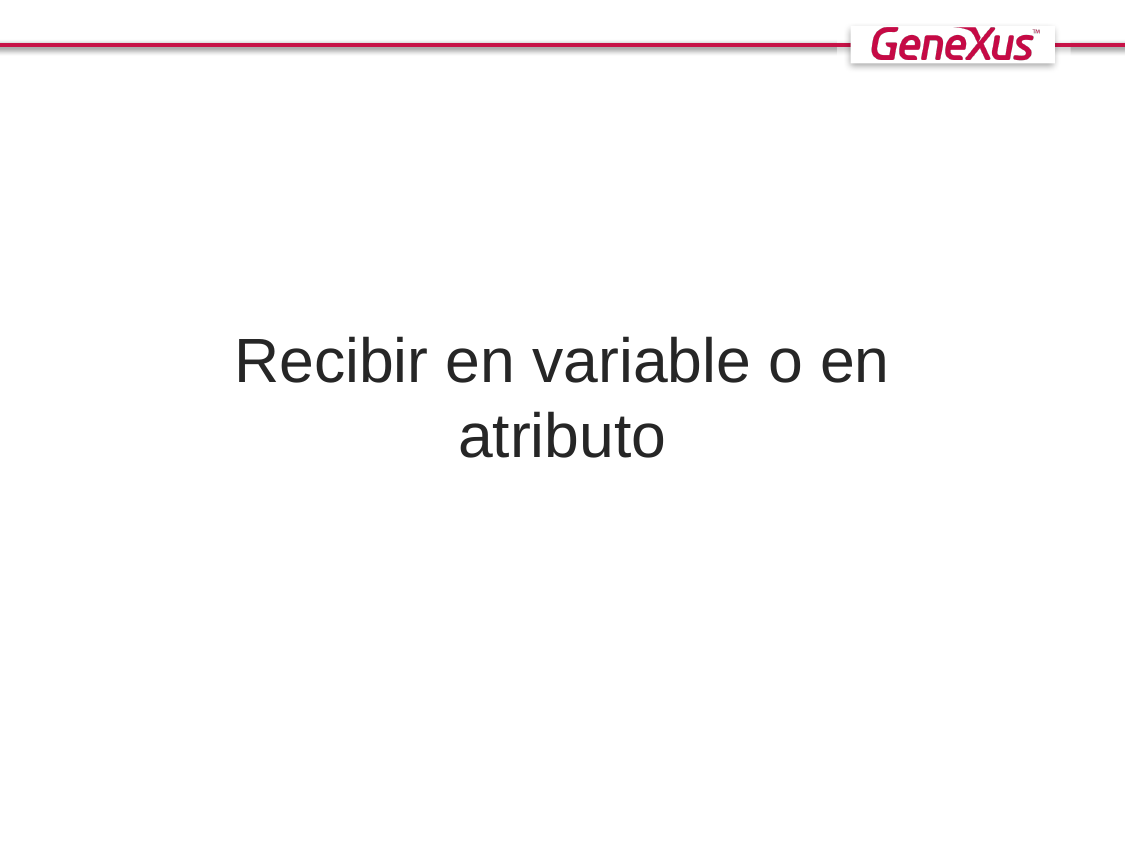

# Recibir en variable o en atributo